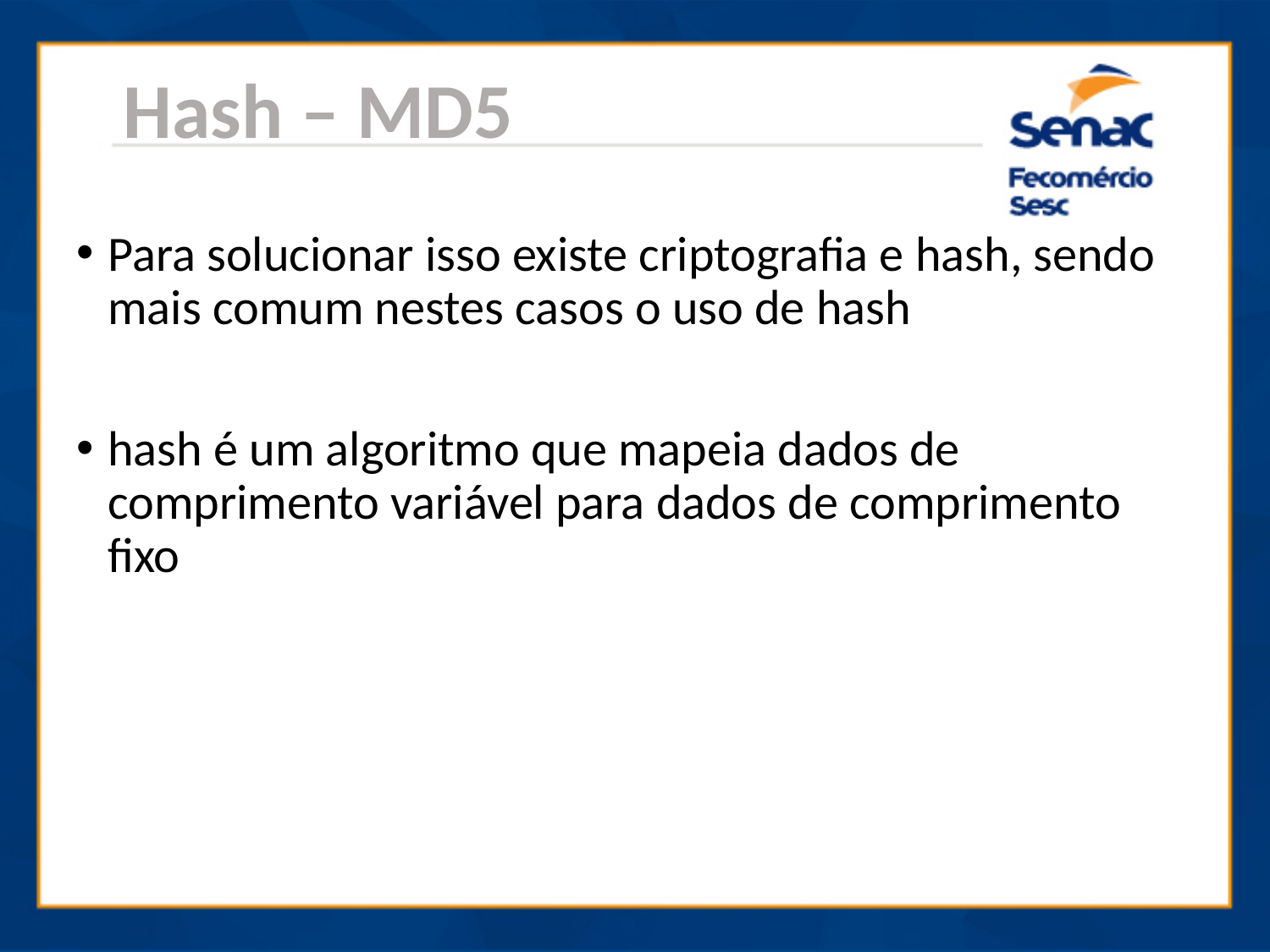

Hash – MD5
Para solucionar isso existe criptografia e hash, sendo mais comum nestes casos o uso de hash

hash é um algoritmo que mapeia dados de comprimento variável para dados de comprimento fixo